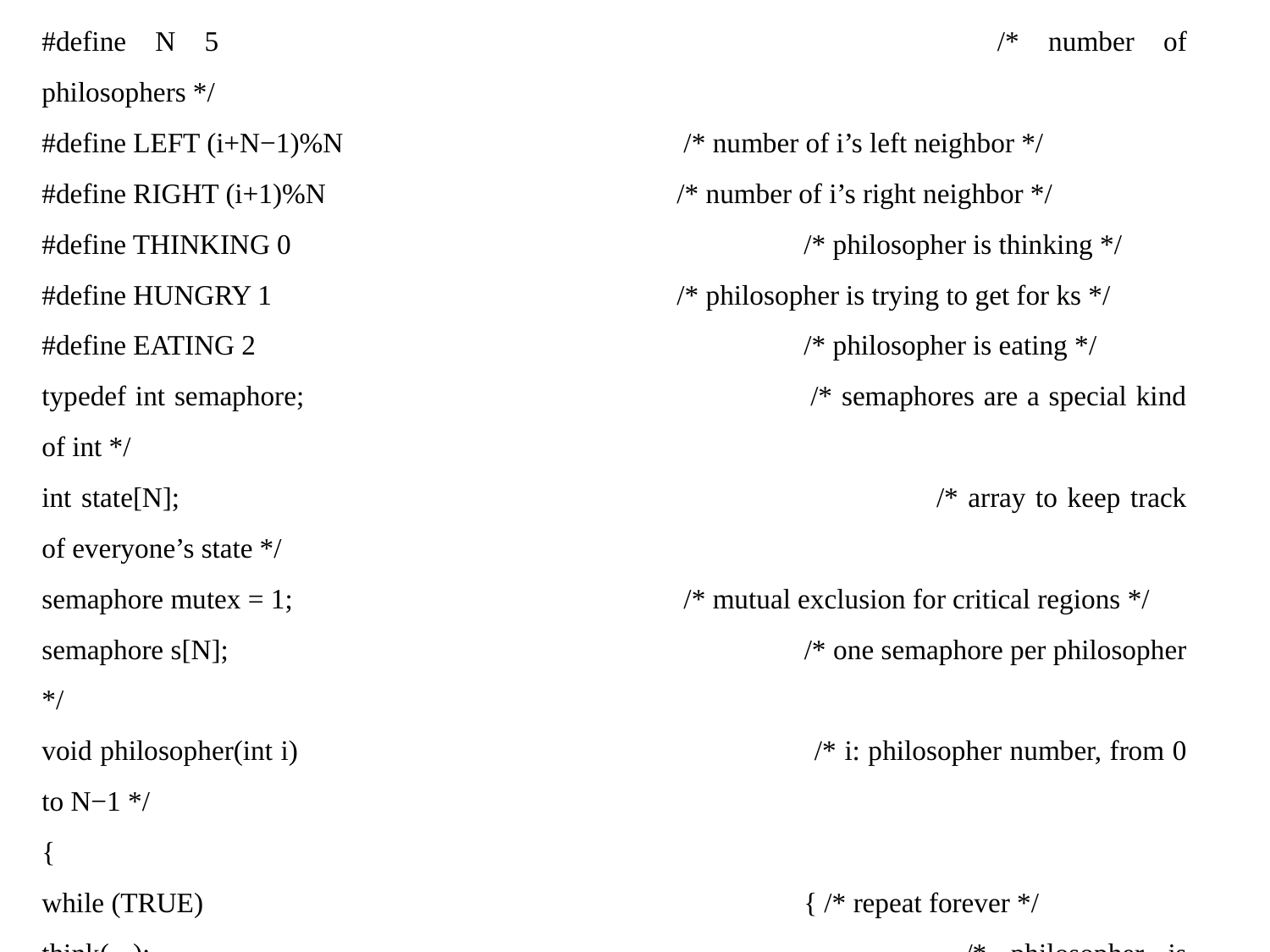

#define N 5 						/* number of philosophers */
#define LEFT (i+N−1)%N			 /* number of i’s left neighbor */
#define RIGHT (i+1)%N 			/* number of i’s right neighbor */
#define THINKING 0 				/* philosopher is thinking */
#define HUNGRY 1 				/* philosopher is trying to get for ks */
#define EATING 2 					/* philosopher is eating */
typedef int semaphore; 				/* semaphores are a special kind of int */
int state[N]; 						/* array to keep track of everyone’s state */
semaphore mutex = 1;				 /* mutual exclusion for critical regions */
semaphore s[N]; 					/* one semaphore per philosopher */
void philosopher(int i)				 /* i: philosopher number, from 0 to N−1 */
{
while (TRUE) 					{ /* repeat forever */
think( ); 							/* philosopher is thinking */
take forks(i);						 /* acquire two for ks or block */
eat( ); 							/* yum-yum, spaghetti */
put forks(i); 						/* put both for ks back on table */
}
}